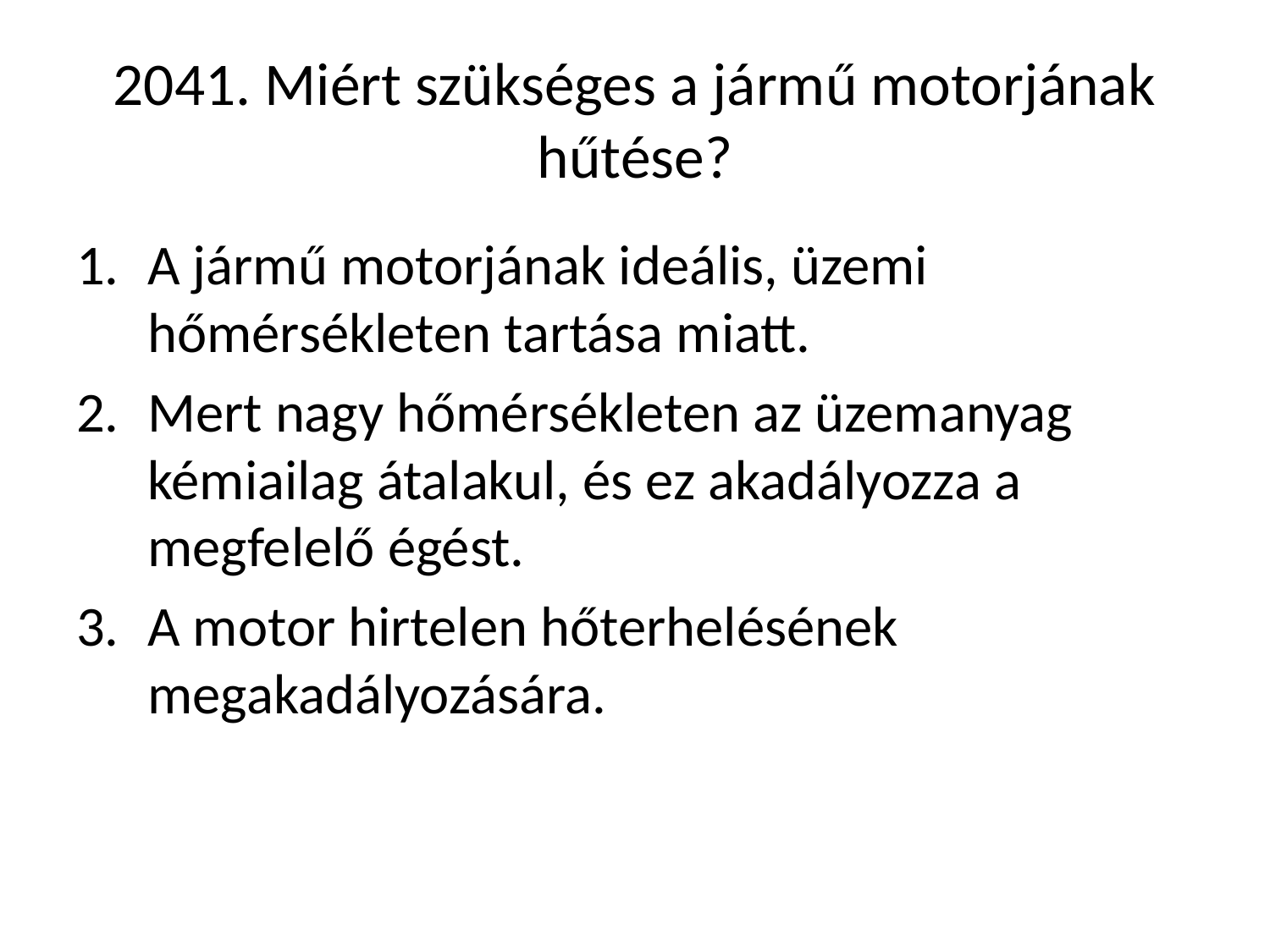

# 2041. Miért szükséges a jármű motorjának hűtése?
A jármű motorjának ideális, üzemi hőmérsékleten tartása miatt.
Mert nagy hőmérsékleten az üzemanyag kémiailag átalakul, és ez akadályozza a megfelelő égést.
A motor hirtelen hőterhelésének megakadályozására.